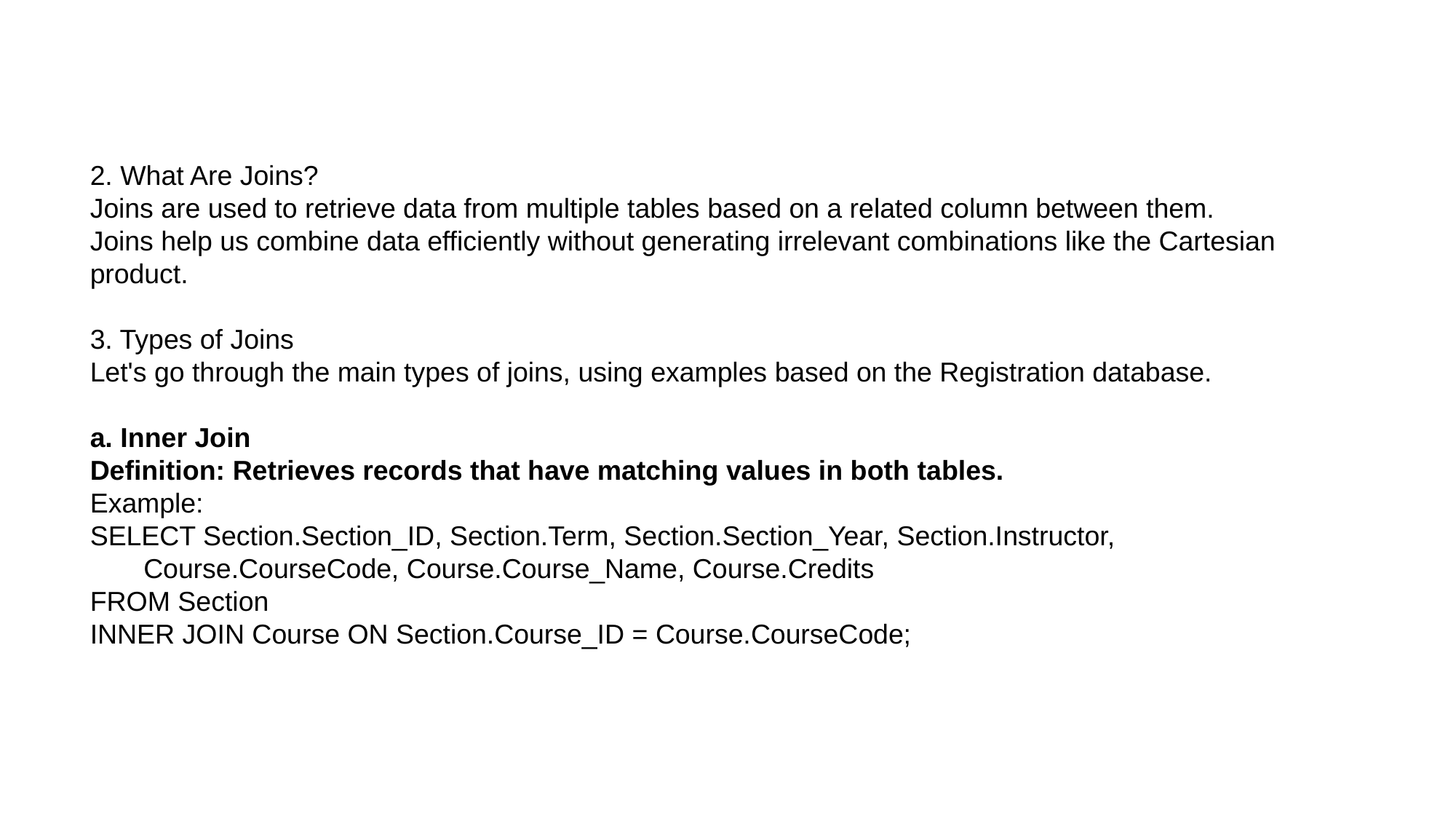

2. What Are Joins?
Joins are used to retrieve data from multiple tables based on a related column between them.
Joins help us combine data efficiently without generating irrelevant combinations like the Cartesian product.

3. Types of Joins
Let's go through the main types of joins, using examples based on the Registration database.

a. Inner Join
Definition: Retrieves records that have matching values in both tables.
Example:
SELECT Section.Section_ID, Section.Term, Section.Section_Year, Section.Instructor,
       Course.CourseCode, Course.Course_Name, Course.Credits
FROM Section
INNER JOIN Course ON Section.Course_ID = Course.CourseCode;